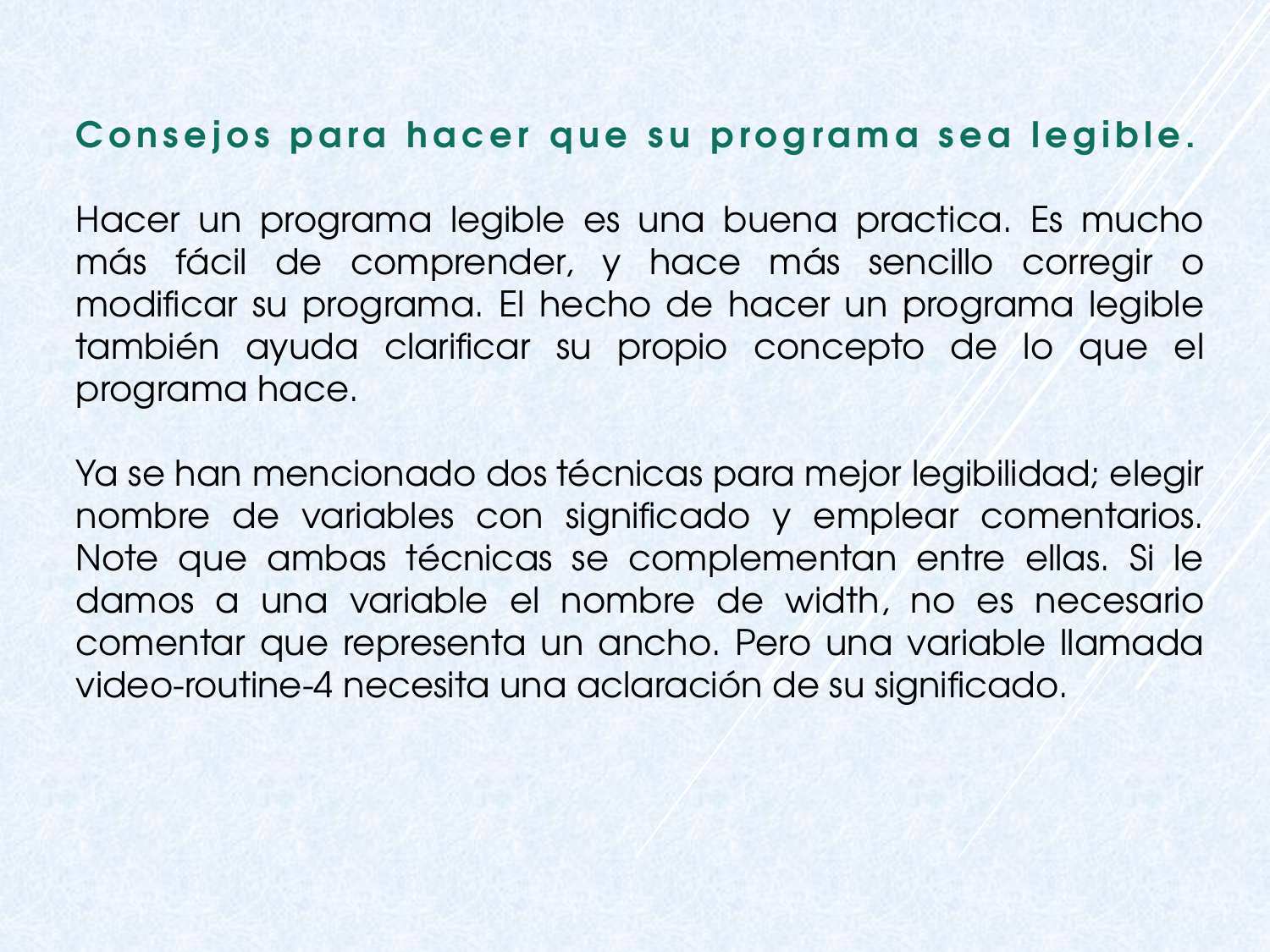

Consejos para hacer que su programa sea legible.

Hacer un programa legible es una buena practica. Es mucho más fácil de comprender, y hace más sencillo corregir o modificar su programa. El hecho de hacer un programa legible también ayuda clarificar su propio concepto de lo que el programa hace.

Ya se han mencionado dos técnicas para mejor legibilidad; elegir nombre de variables con significado y emplear comentarios. Note que ambas técnicas se complementan entre ellas. Si le damos a una variable el nombre de width, no es necesario comentar que representa un ancho. Pero una variable llamada video-routine-4 necesita una aclaración de su significado.